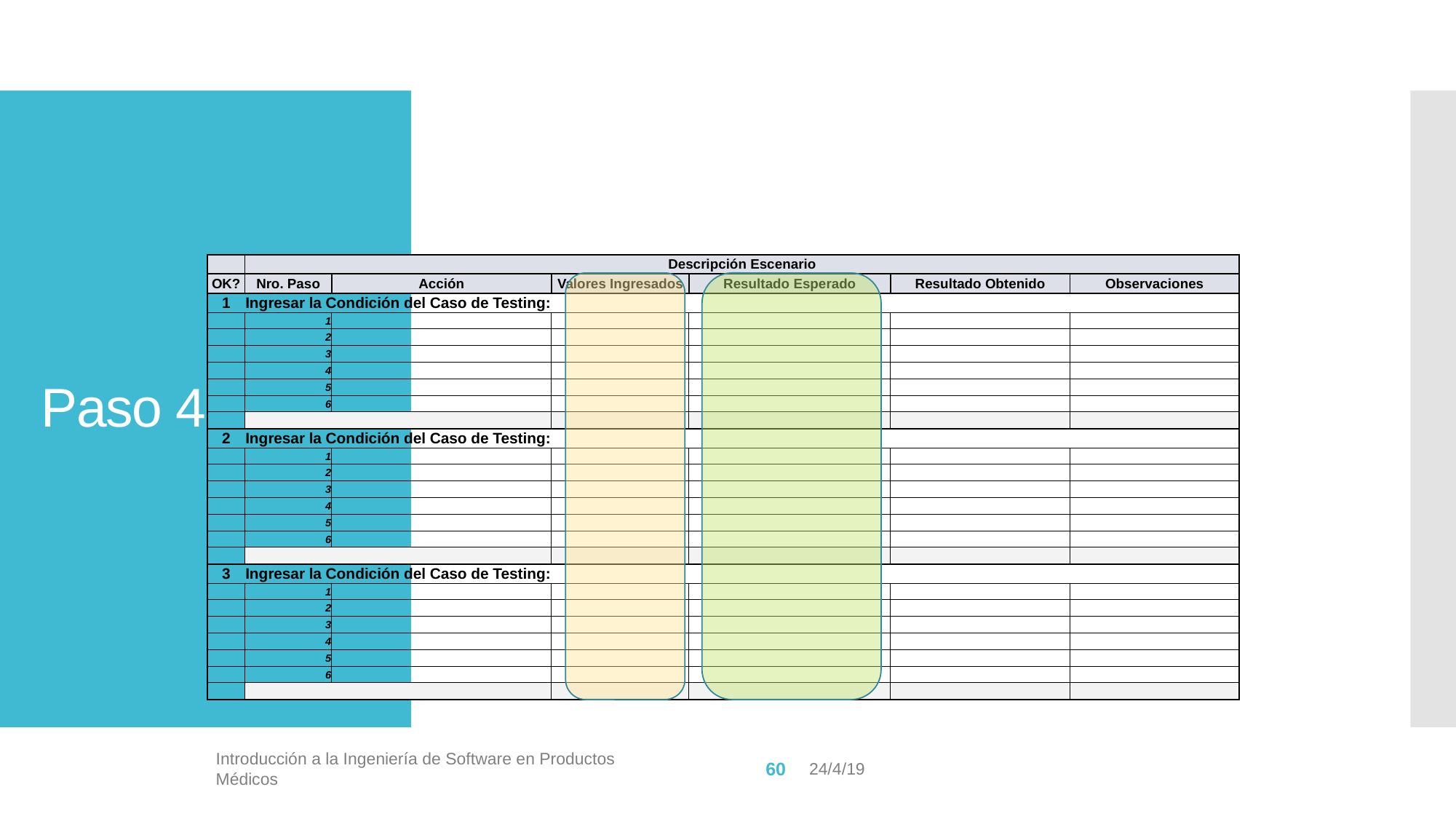

# Paso 4
|  | Descripción Escenario |  |  |  |  |  |
| --- | --- | --- | --- | --- | --- | --- |
| OK? | Nro. Paso | Acción | Valores Ingresados | Resultado Esperado | Resultado Obtenido | Observaciones |
| 1 | Ingresar la Condición del Caso de Testing: |  |  |  |  |  |
|  | 1 |  |  |  |  |  |
|  | 2 |  |  |  |  |  |
|  | 3 |  |  |  |  |  |
|  | 4 |  |  |  |  |  |
|  | 5 |  |  |  |  |  |
|  | 6 |  |  |  |  |  |
|  |  |  |  |  |  |  |
| 2 | Ingresar la Condición del Caso de Testing: |  |  |  |  |  |
|  | 1 |  |  |  |  |  |
|  | 2 |  |  |  |  |  |
|  | 3 |  |  |  |  |  |
|  | 4 |  |  |  |  |  |
|  | 5 |  |  |  |  |  |
|  | 6 |  |  |  |  |  |
|  |  |  |  |  |  |  |
| 3 | Ingresar la Condición del Caso de Testing: |  |  |  |  |  |
|  | 1 |  |  |  |  |  |
|  | 2 |  |  |  |  |  |
|  | 3 |  |  |  |  |  |
|  | 4 |  |  |  |  |  |
|  | 5 |  |  |  |  |  |
|  | 6 |  |  |  |  |  |
|  |  |  |  |  |  |  |

60
Introducción a la Ingeniería de Software en Productos Médicos
24/4/19